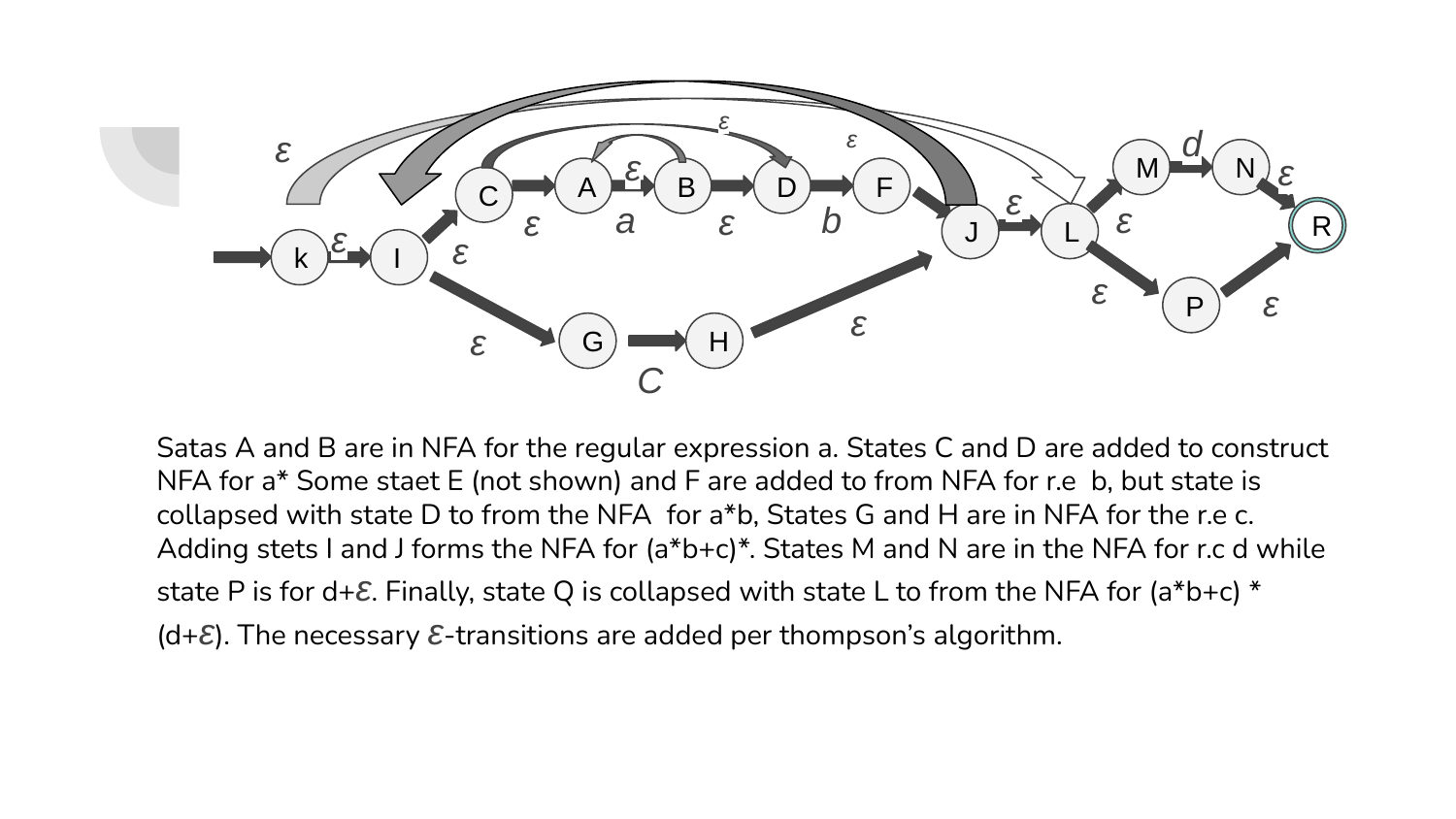

ε

d
ε
ε
ε

ε

M
N
ε

A
B
D
F
C
a

ε
b
ε
ε

ε
R
J
L
ε

k
I
ε

ε
P
ε

ε

G
H

C
Satas A and B are in NFA for the regular expression a. States C and D are added to construct NFA for a* Some staet E (not shown) and F are added to from NFA for r.e  b, but state is collapsed with state D to from the NFA  for a*b, States G and H are in NFA for the r.e c. Adding stets I and J forms the NFA for (a*b+c)*. States M and N are in the NFA for r.c d while state P is for d+ε. Finally, state Q is collapsed with state L to from the NFA for (a*b+c) * (d+ε). The necessary ε-transitions are added per thompson’s algorithm.